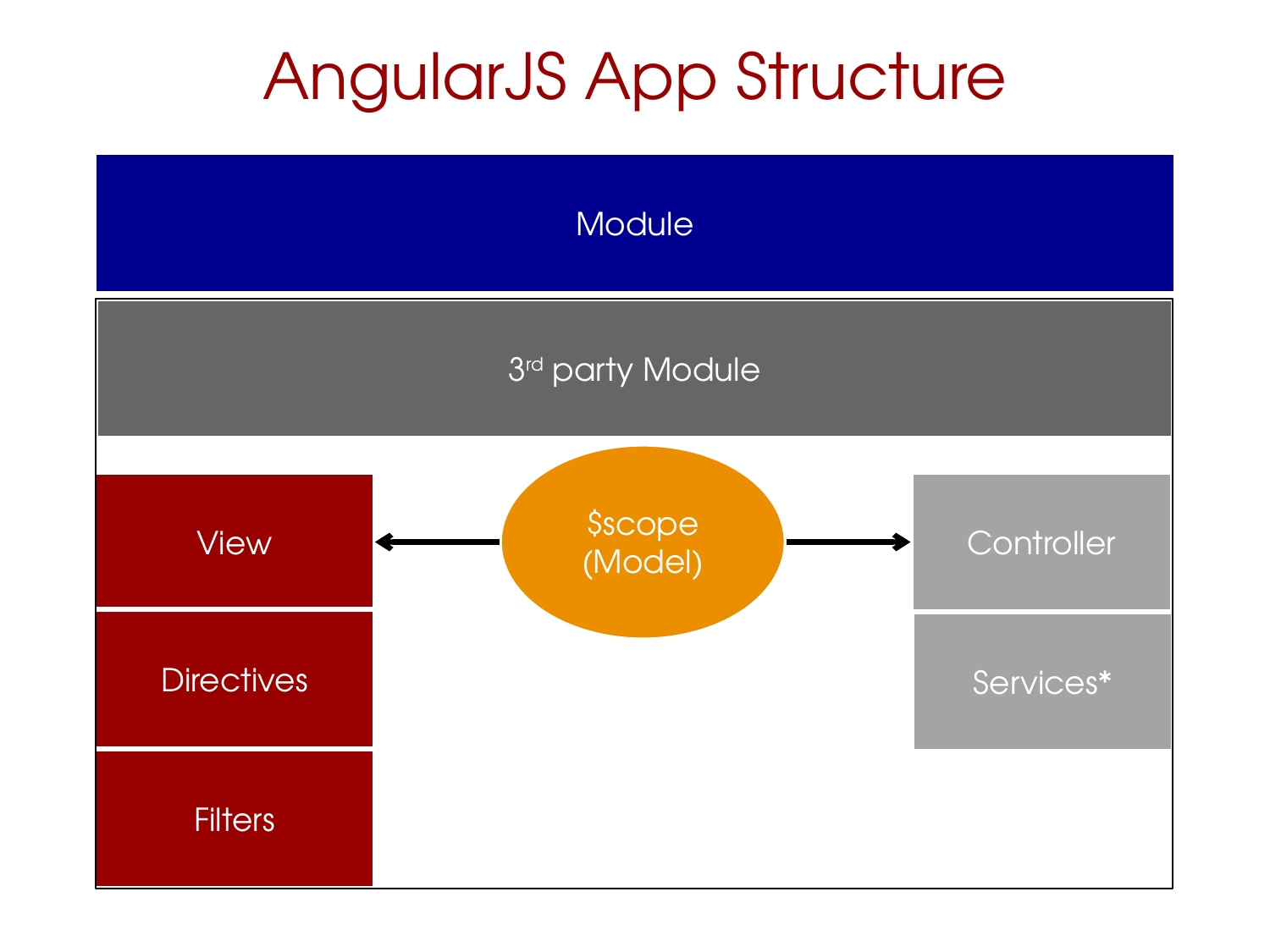

# AngularJS App Structure
Module
3rd party Module

$scope
(Model)
View
Controller
Directives
Services*
Filters